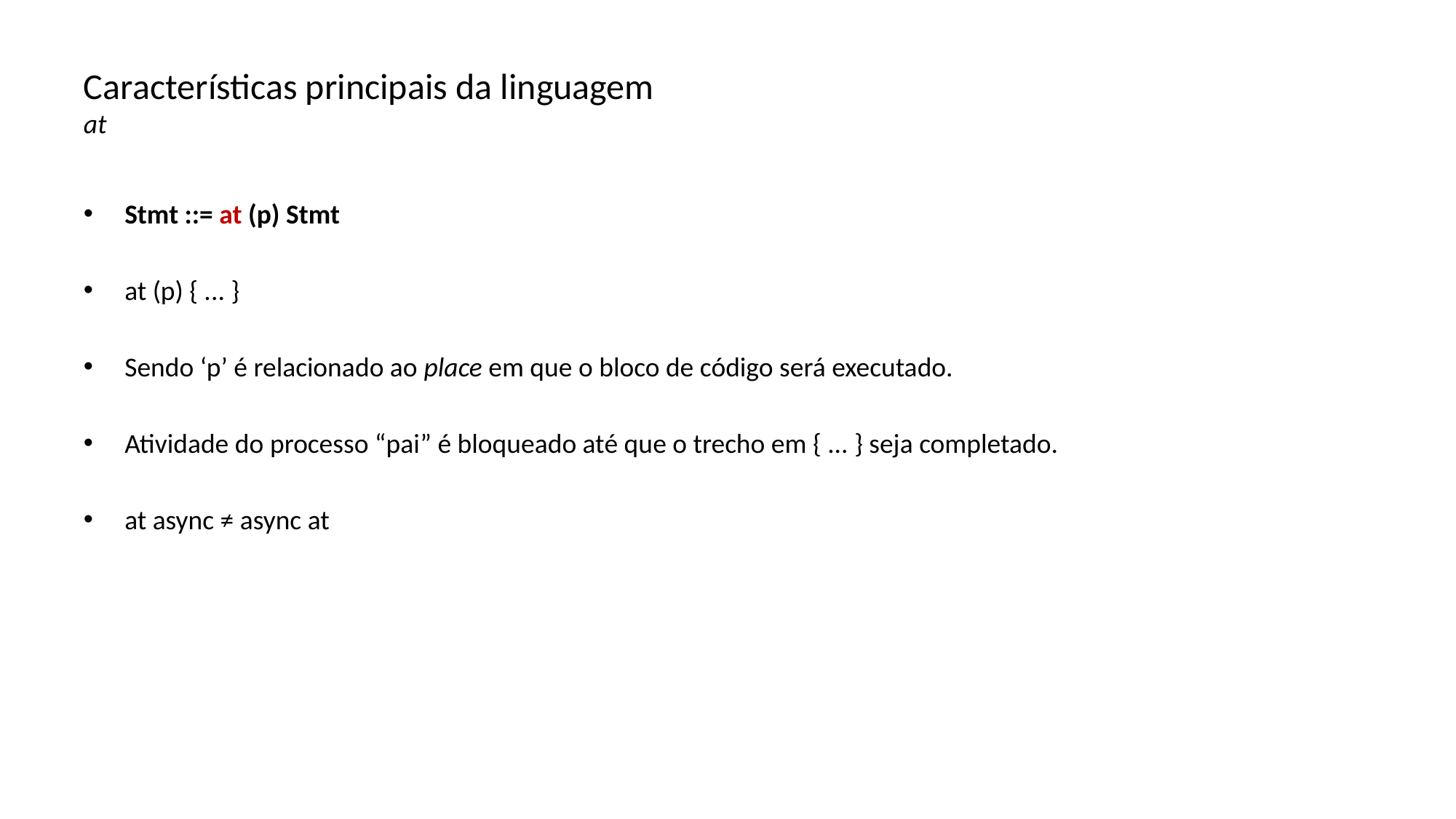

# Características principais da linguagem at
Stmt ::= at (p) Stmt

at (p) { ... }

Sendo ‘p’ é relacionado ao place em que o bloco de código será executado.

Atividade do processo “pai” é bloqueado até que o trecho em { ... } seja completado.

at async ≠ async at